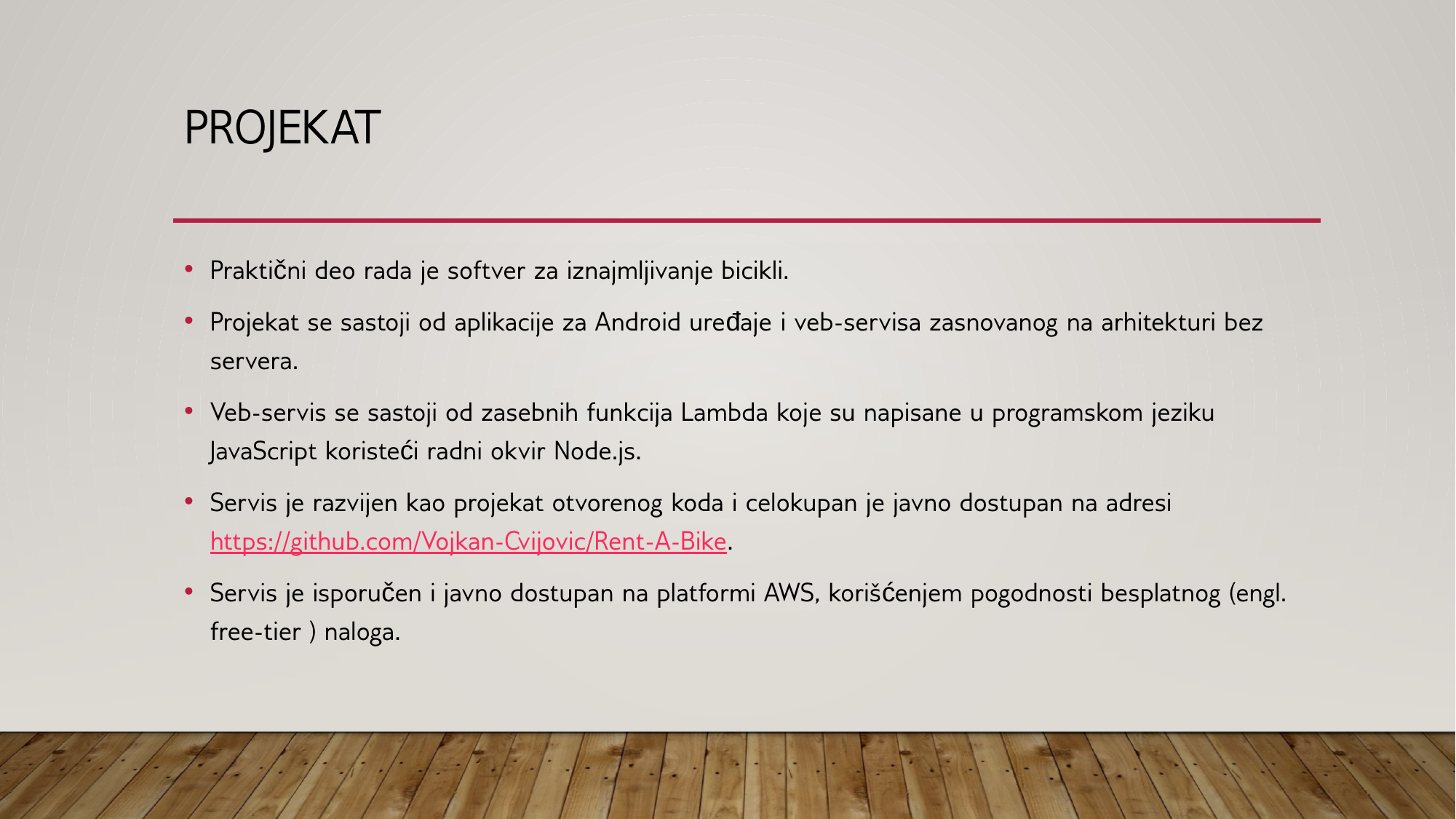

# Projekat
Praktični deo rada je softver za iznajmljivanje bicikli.
Projekat se sastoji od aplikacije za Android uređaje i veb-servisa zasnovanog na arhitekturi bez servera.
Veb-servis se sastoji od zasebnih funkcija Lambda koje su napisane u programskom jeziku JavaScript koristeći radni okvir Node.js.
Servis je razvijen kao projekat otvorenog koda i celokupan je javno dostupan na adresi https://github.com/Vojkan-Cvijovic/Rent-A-Bike.
Servis je isporučen i javno dostupan na platformi AWS, korišćenjem pogodnosti besplatnog (engl. free-tier ) naloga.